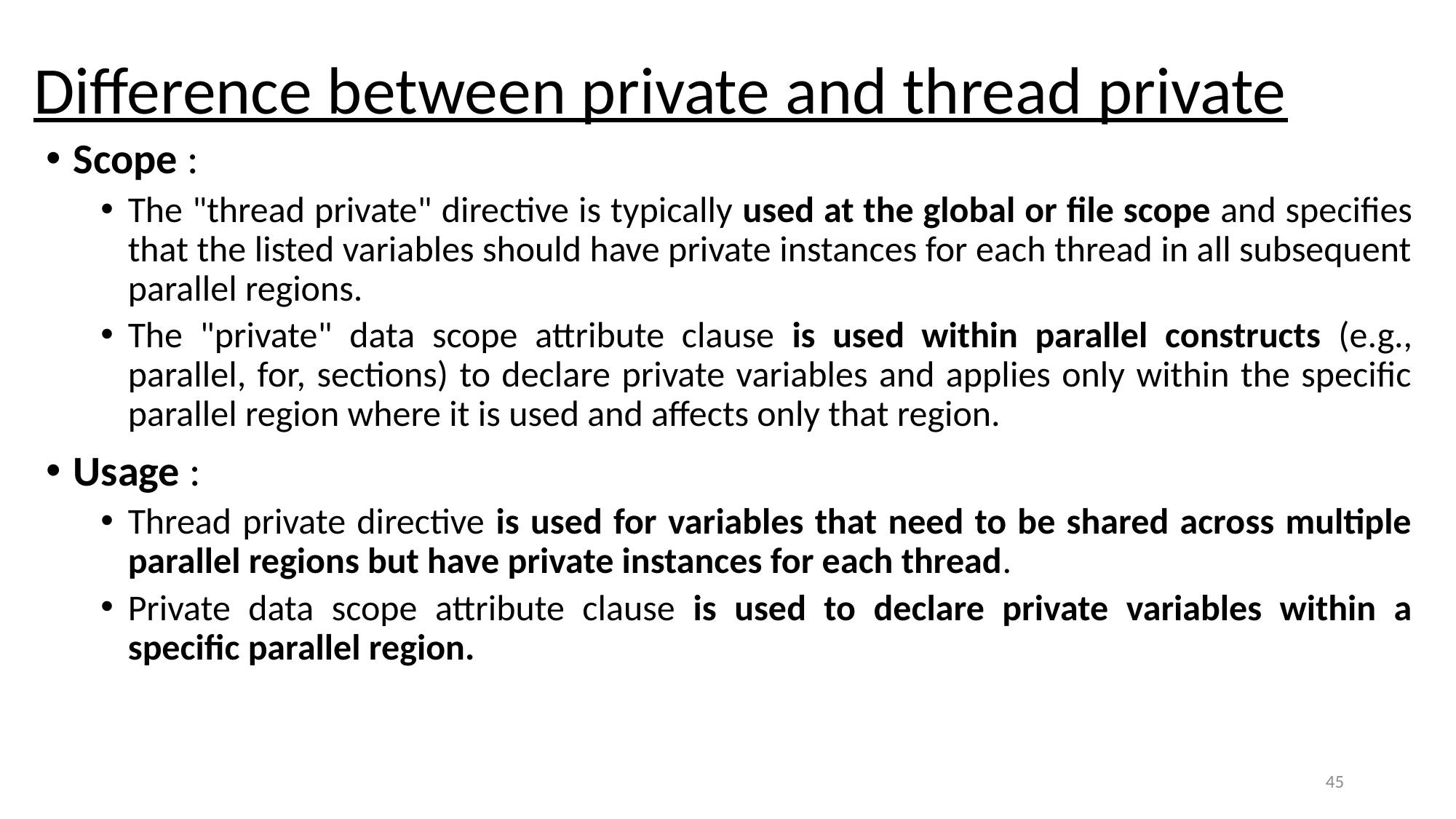

# Difference between private and thread private
Scope :
The "thread private" directive is typically used at the global or file scope and specifies that the listed variables should have private instances for each thread in all subsequent parallel regions.
The "private" data scope attribute clause is used within parallel constructs (e.g., parallel, for, sections) to declare private variables and applies only within the specific parallel region where it is used and affects only that region.
Usage :
Thread private directive is used for variables that need to be shared across multiple parallel regions but have private instances for each thread.
Private data scope attribute clause is used to declare private variables within a specific parallel region.
45